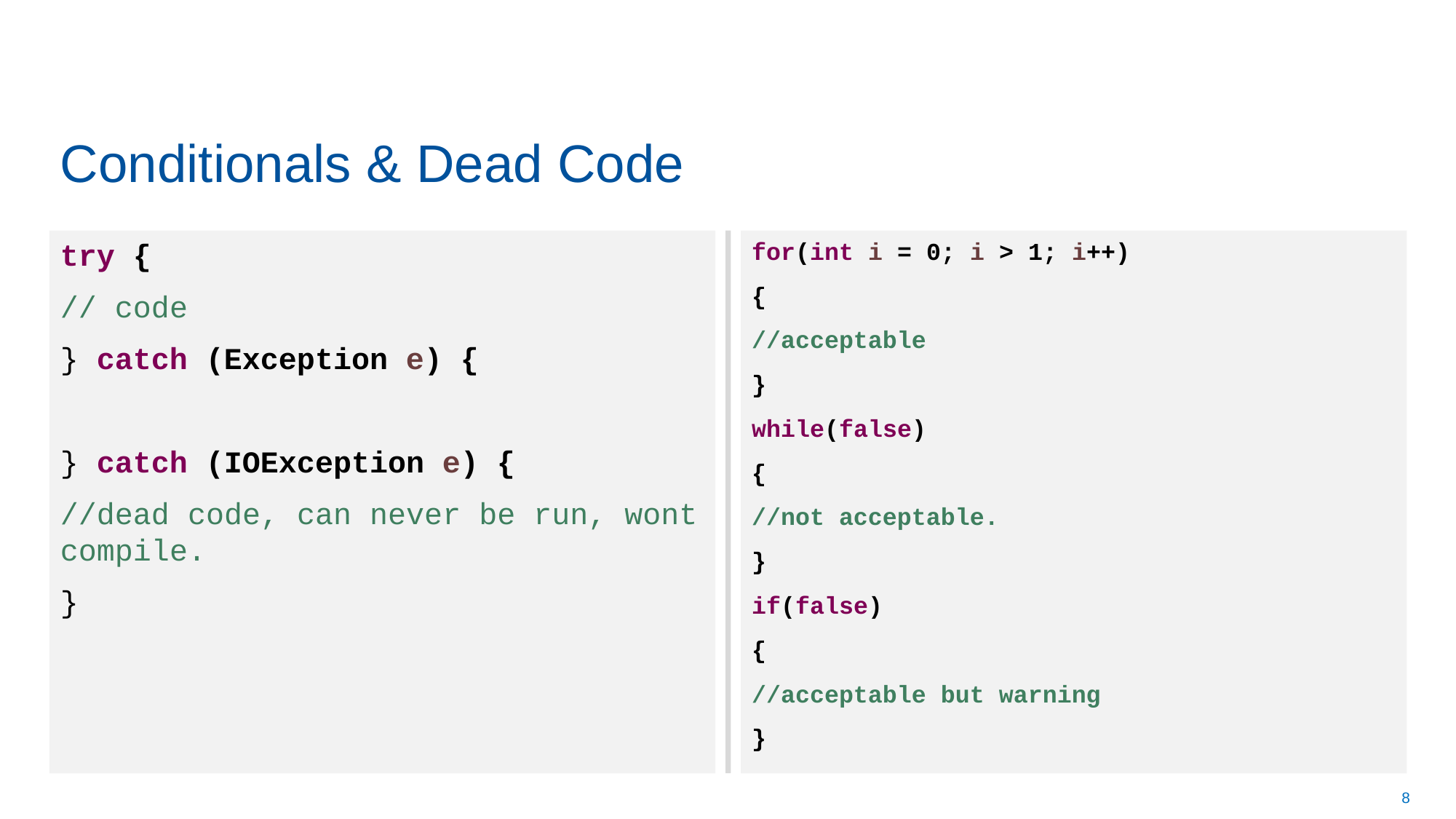

# Conditionals & Dead Code
try {
// code
} catch (Exception e) {

} catch (IOException e) {
//dead code, can never be run, wont compile.
}
for(int i = 0; i > 1; i++)
{
//acceptable
}
while(false)
{
//not acceptable.
}
if(false)
{
//acceptable but warning
}